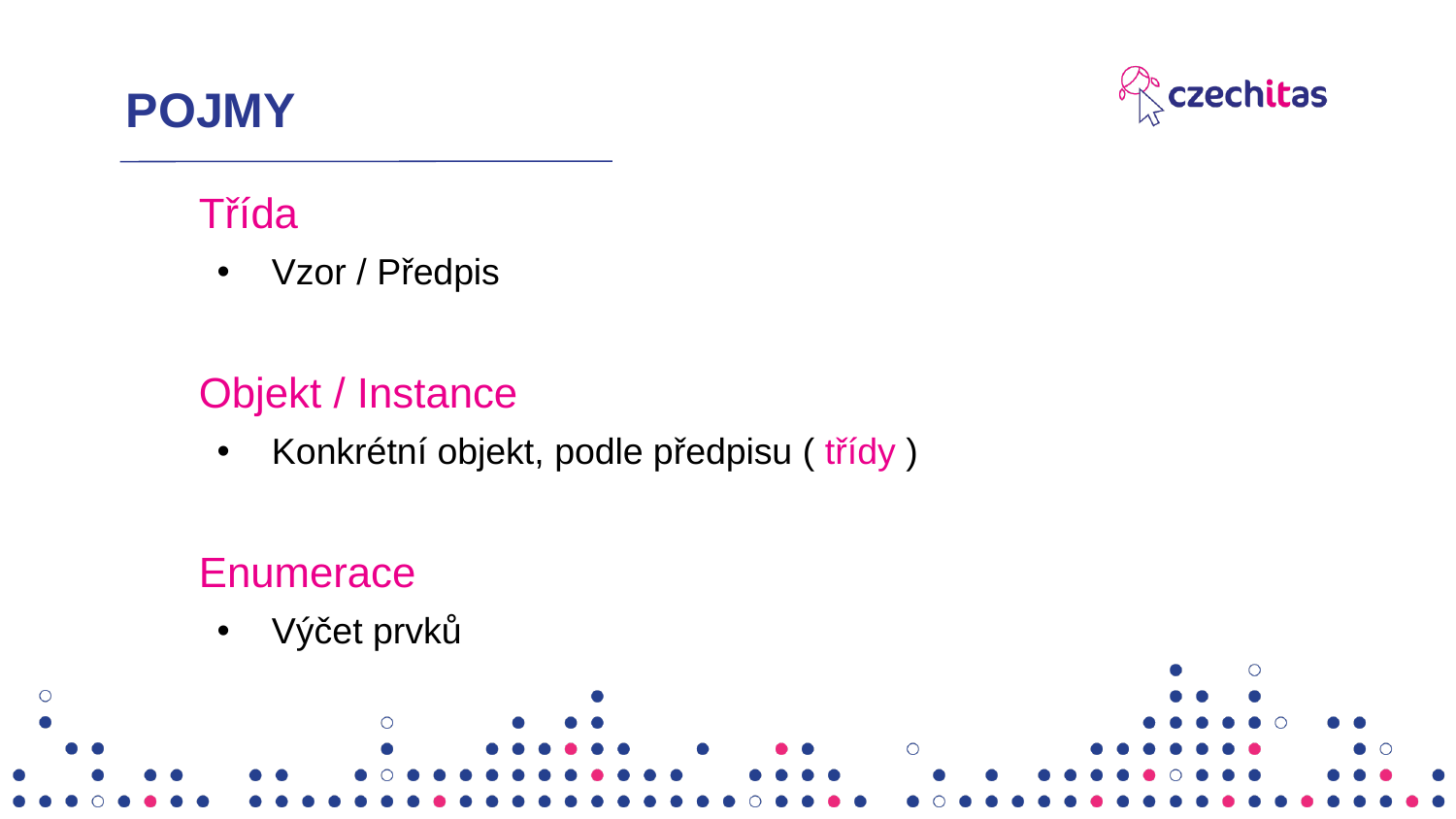

# POJMY

Třída
Vzor / Předpis

Objekt / Instance
Konkrétní objekt, podle předpisu ( třídy )

Enumerace
Výčet prvků